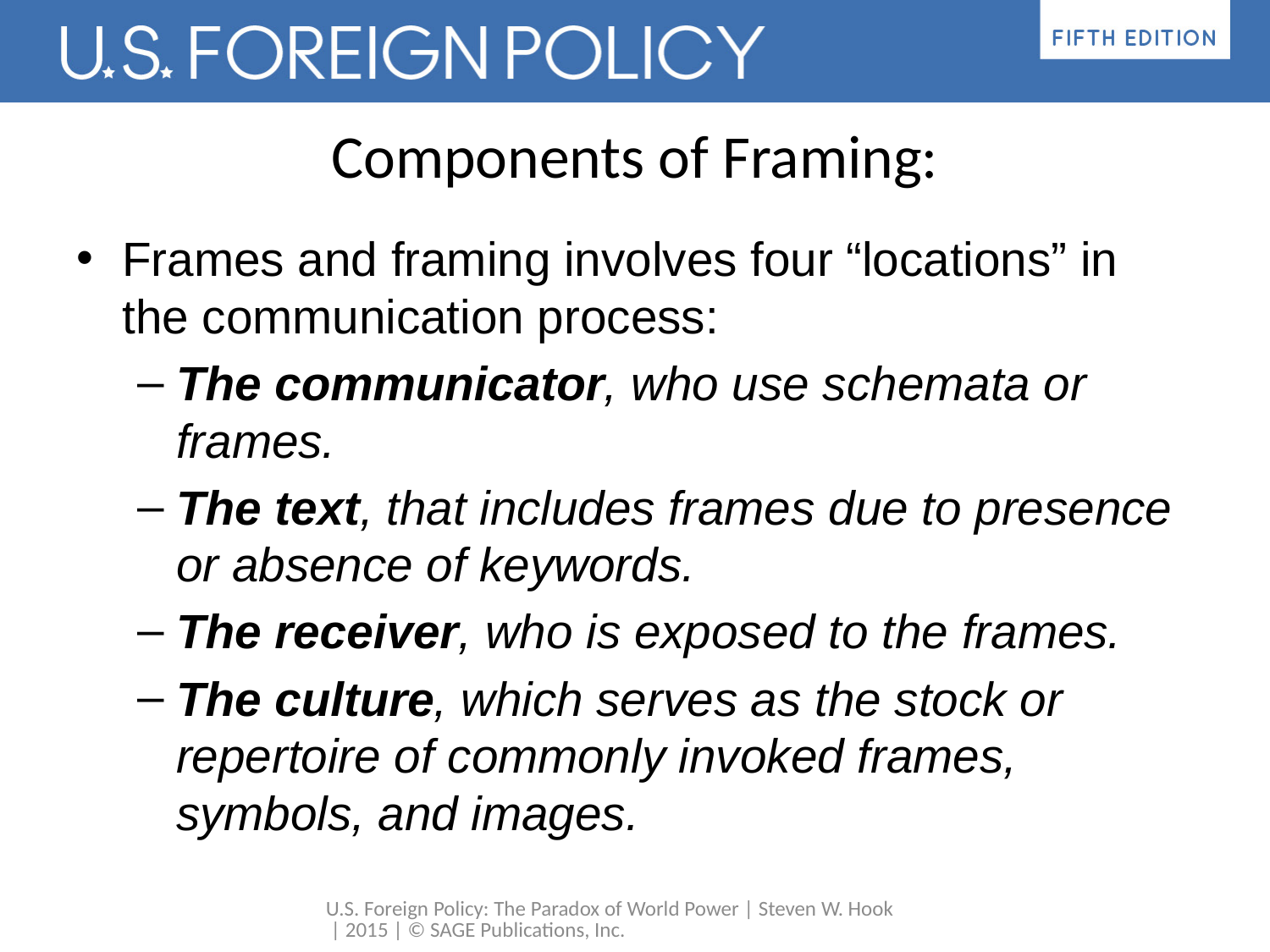

# Components of Framing:
Frames and framing involves four “locations” in the communication process:
The communicator, who use schemata or frames.
The text, that includes frames due to presence or absence of keywords.
The receiver, who is exposed to the frames.
The culture, which serves as the stock or repertoire of commonly invoked frames, symbols, and images.

U.S. Foreign Policy: The Paradox of World Power | Steven W. Hook | 2015 | © SAGE Publications, Inc.